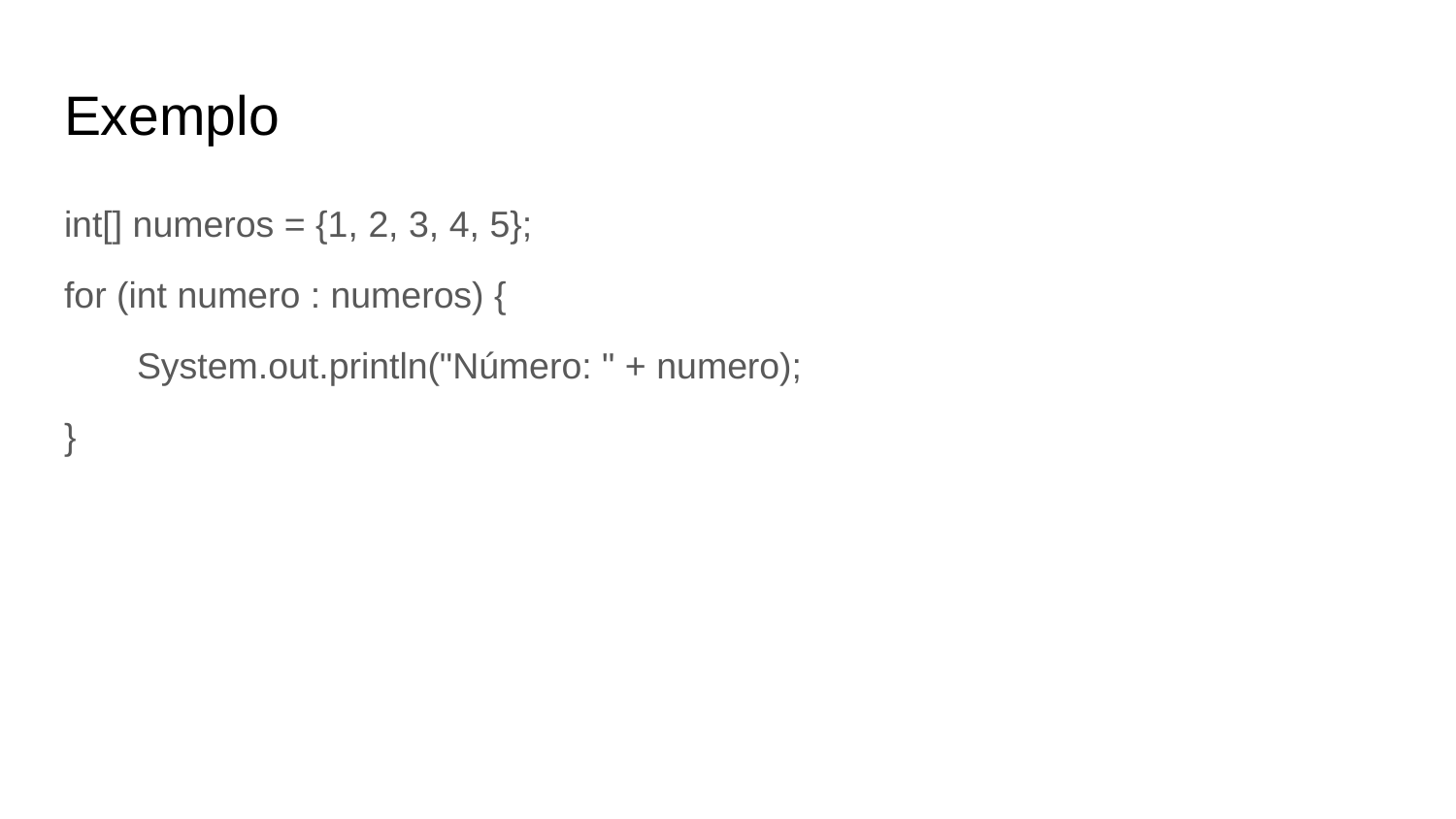

# Exemplo
int[] numeros = {1, 2, 3, 4, 5};
for (int numero : numeros) {
System.out.println("Número: " + numero);
}